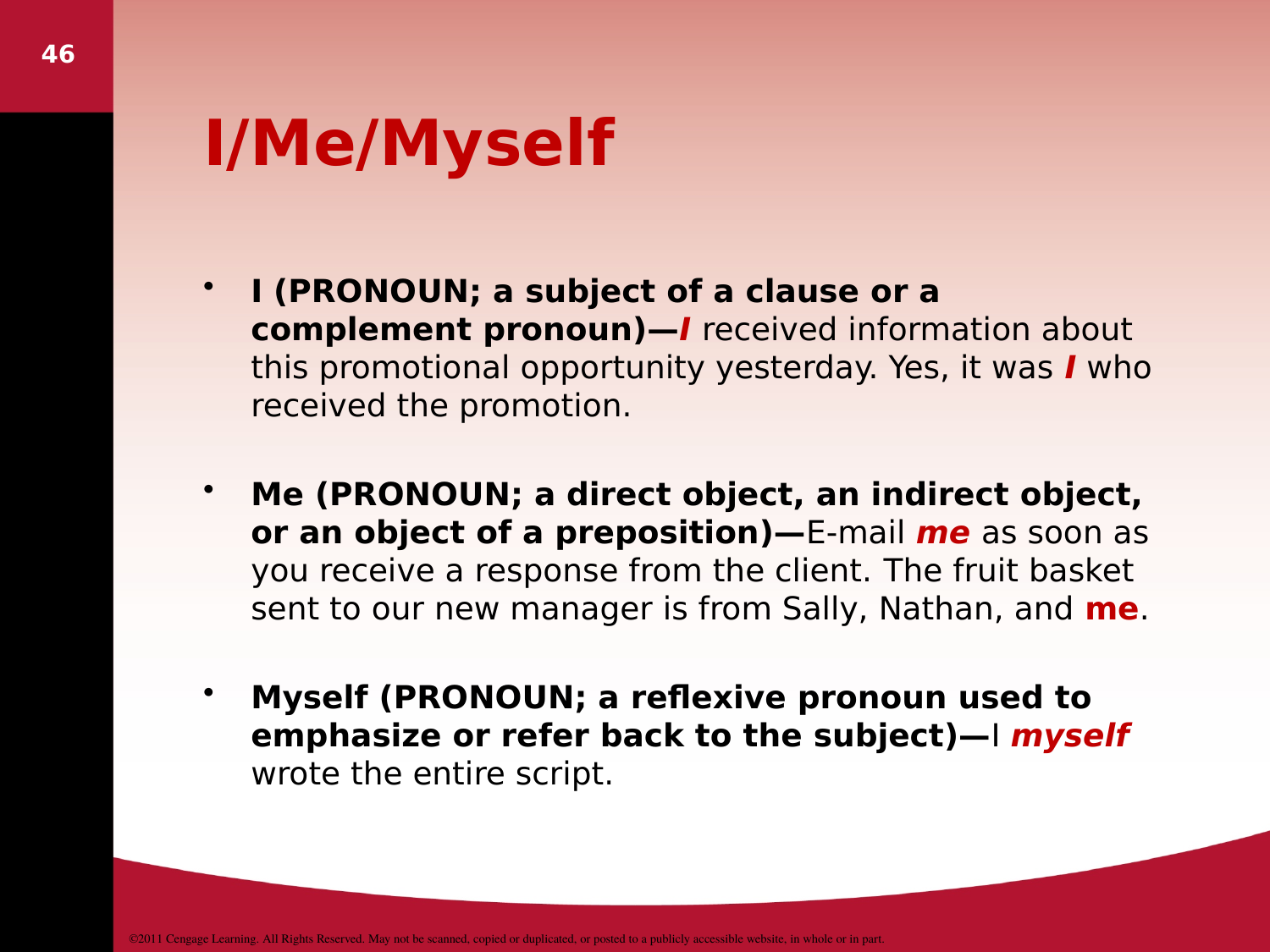

46
# I/Me/Myself
I (PRONOUN; a subject of a clause or a complement pronoun)—I received information about this promotional opportunity yesterday. Yes, it was I who received the promotion.

Me (PRONOUN; a direct object, an indirect object, or an object of a preposition)—E-mail me as soon as you receive a response from the client. The fruit basket sent to our new manager is from Sally, Nathan, and me.

Myself (PRONOUN; a reflexive pronoun used to emphasize or refer back to the subject)—I myself wrote the entire script.